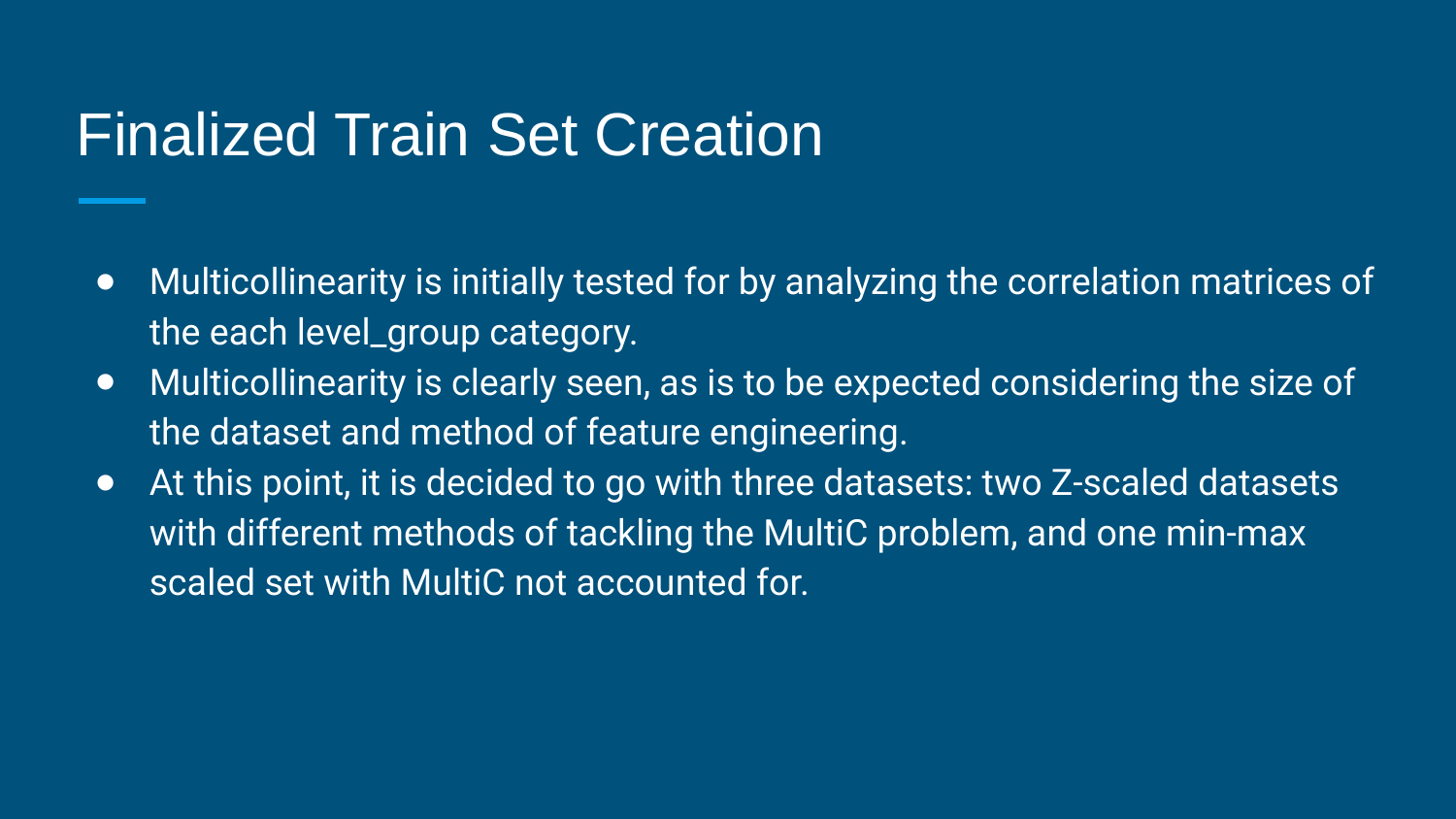

# Finalized Train Set Creation
Multicollinearity is initially tested for by analyzing the correlation matrices of the each level_group category.
Multicollinearity is clearly seen, as is to be expected considering the size of the dataset and method of feature engineering.
At this point, it is decided to go with three datasets: two Z-scaled datasets with different methods of tackling the MultiC problem, and one min-max scaled set with MultiC not accounted for.